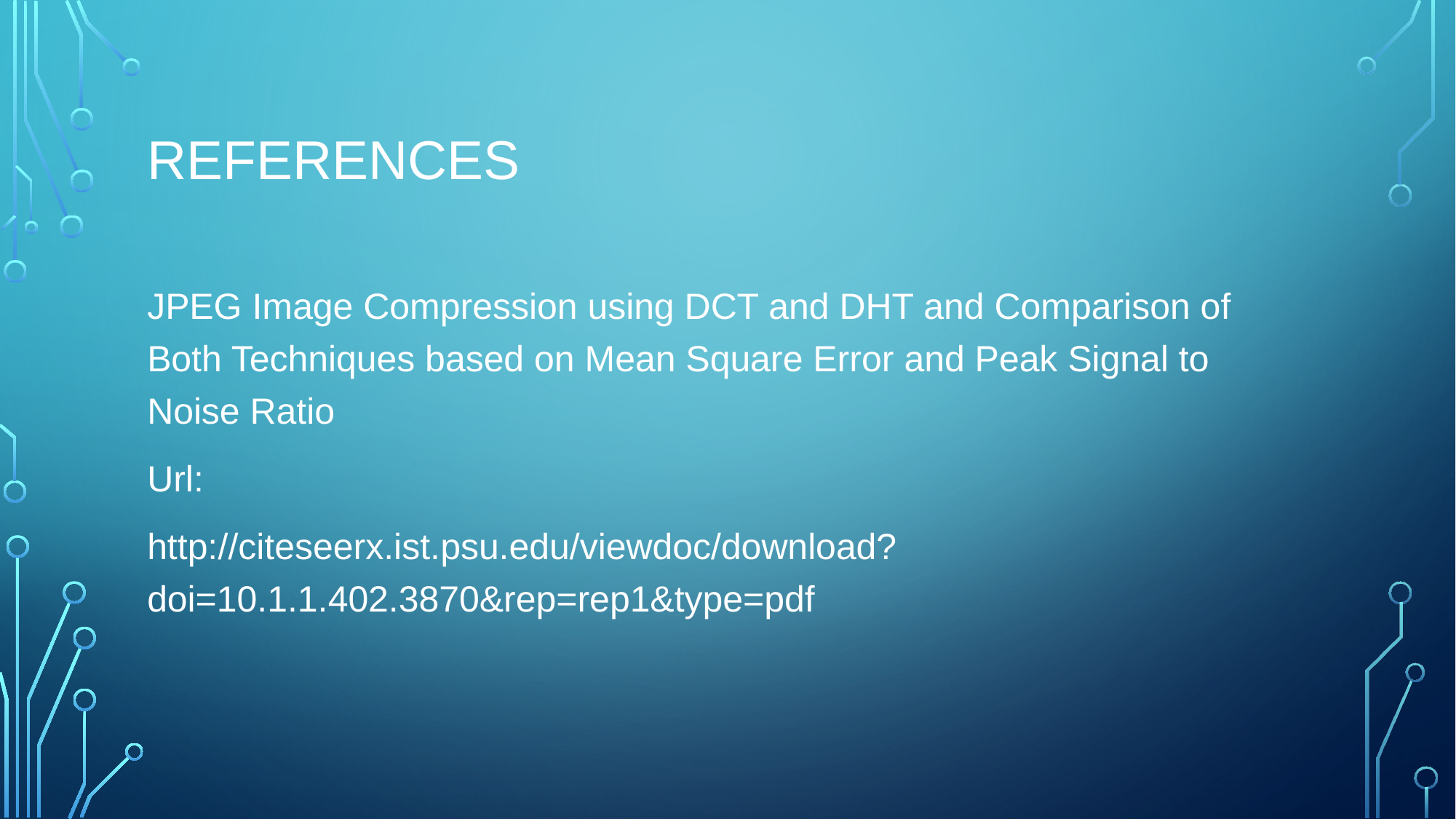

# References
JPEG Image Compression using DCT and DHT and Comparison of Both Techniques based on Mean Square Error and Peak Signal to Noise Ratio
Url:
http://citeseerx.ist.psu.edu/viewdoc/download?doi=10.1.1.402.3870&rep=rep1&type=pdf